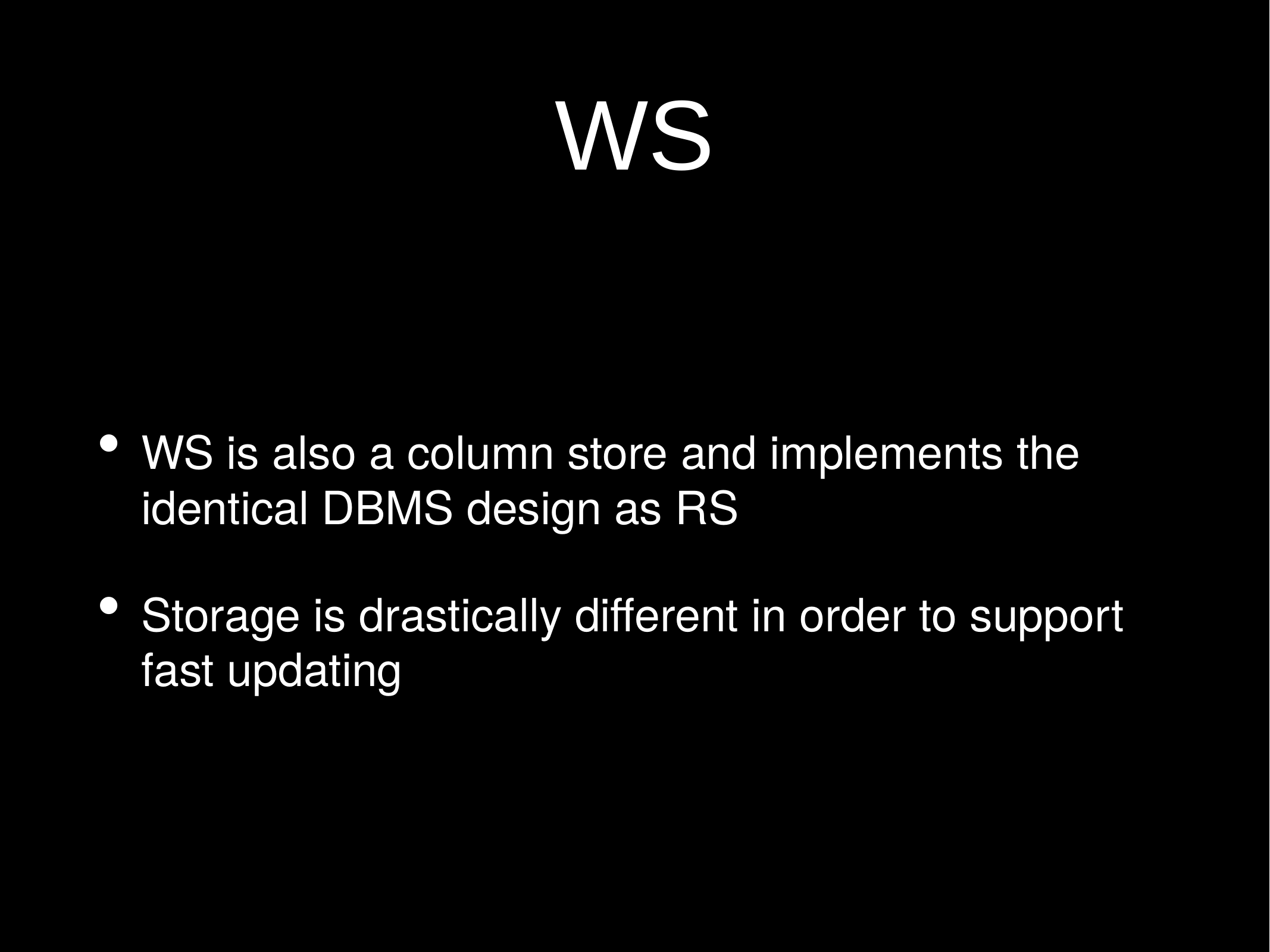

# WS
WS is also a column store and implements the identical DBMS design as RS
Storage is drastically different in order to support fast updating